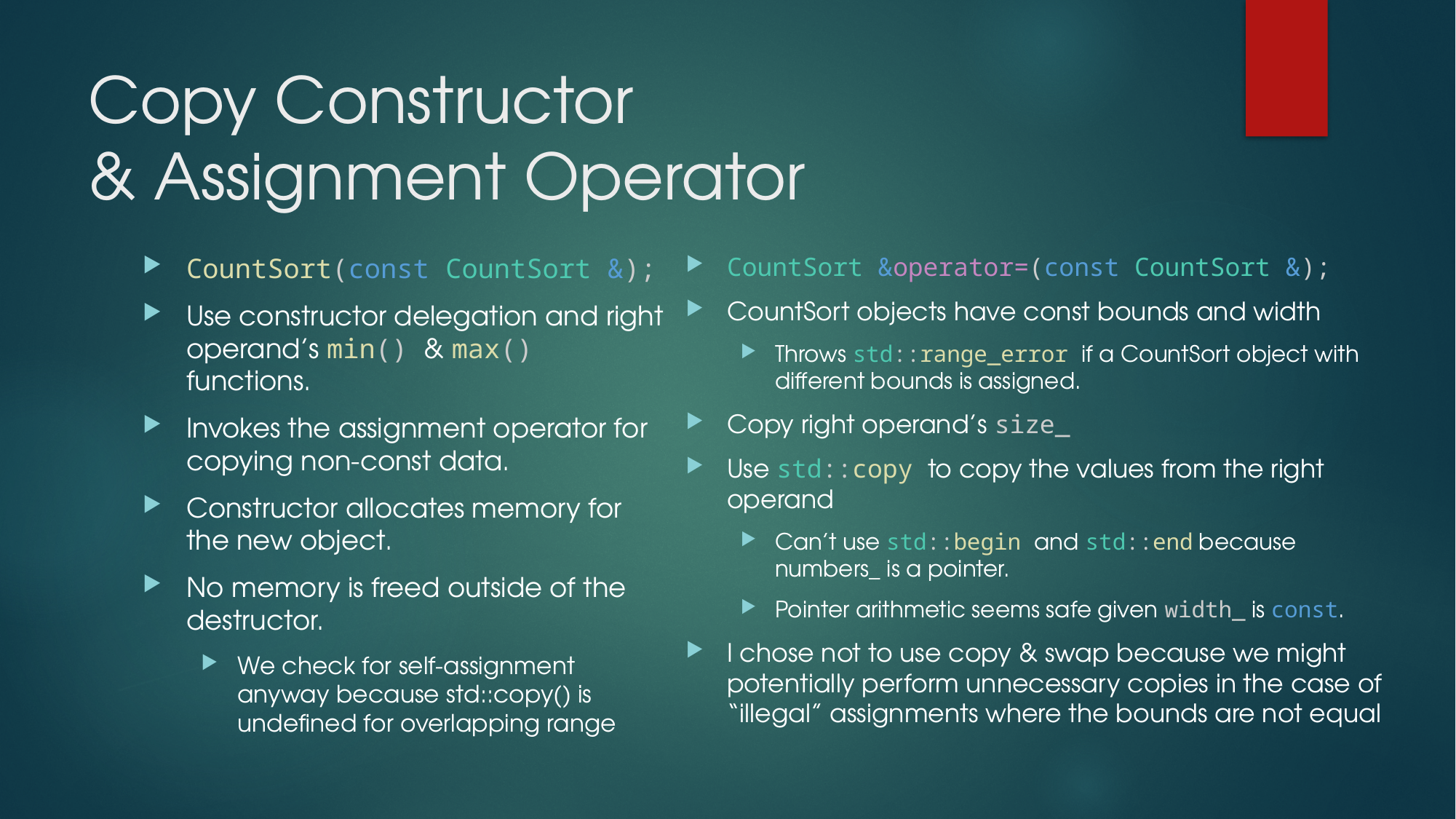

# Copy Constructor & Assignment Operator
CountSort &operator=(const CountSort &);
CountSort objects have const bounds and width
Throws std::range_error if a CountSort object with different bounds is assigned.
Copy right operand’s size_
Use std::copy to copy the values from the right operand
Can’t use std::begin and std::end because numbers_ is a pointer.
Pointer arithmetic seems safe given width_ is const.
I chose not to use copy & swap because we might potentially perform unnecessary copies in the case of “illegal” assignments where the bounds are not equal

CountSort(const CountSort &);
Use constructor delegation and right operand’s min() & max() functions.
Invokes the assignment operator for copying non-const data.
Constructor allocates memory for the new object.
No memory is freed outside of the destructor.
We check for self-assignment anyway because std::copy() is undefined for overlapping range